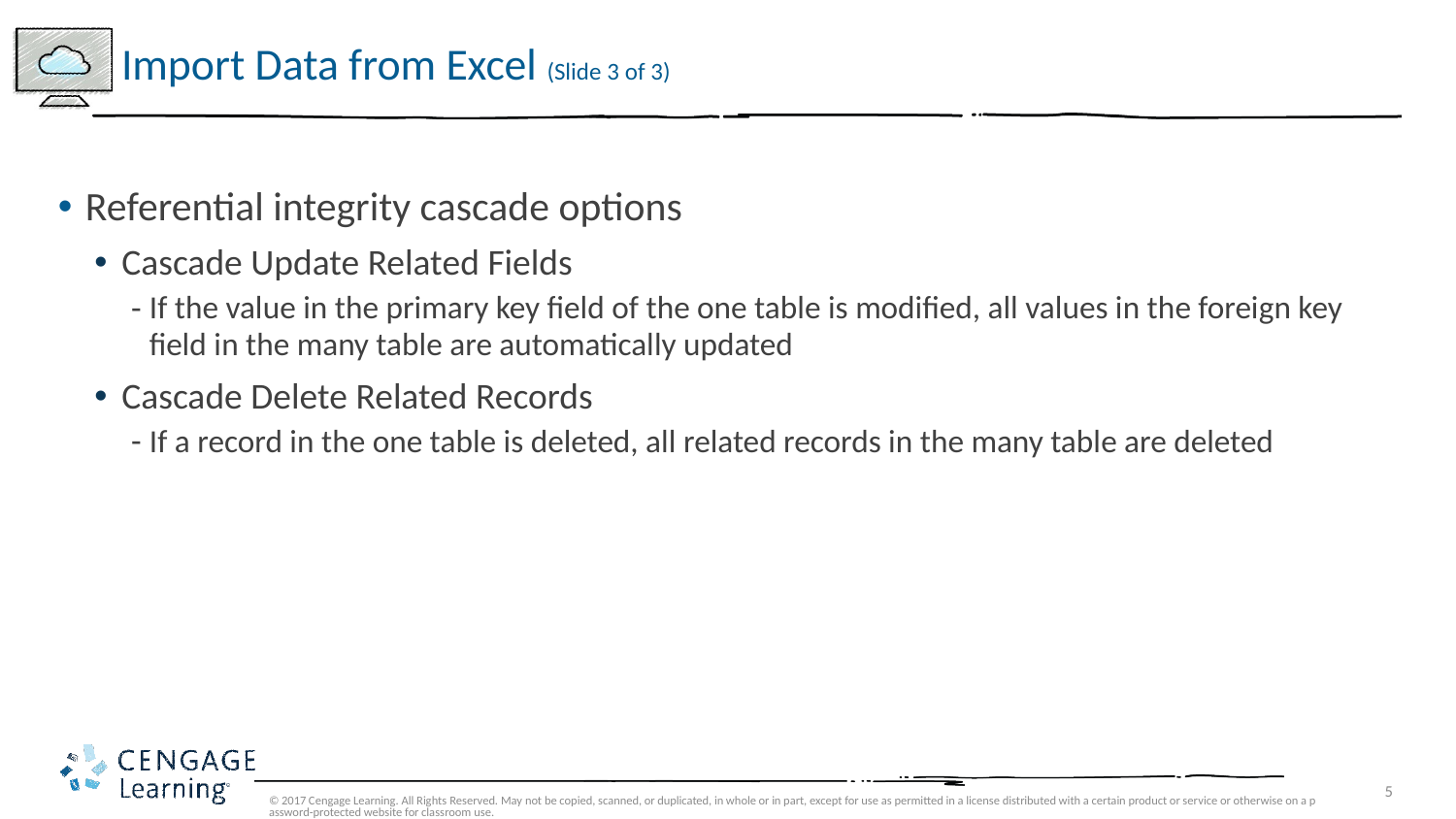

# Import Data from Excel (Slide 3 of 3)
Referential integrity cascade options
Cascade Update Related Fields
If the value in the primary key field of the one table is modified, all values in the foreign key field in the many table are automatically updated
Cascade Delete Related Records
If a record in the one table is deleted, all related records in the many table are deleted

© 2017 Cengage Learning. All Rights Reserved. May not be copied, scanned, or duplicated, in whole or in part, except for use as permitted in a license distributed with a certain product or service or otherwise on a password-protected website for classroom use.